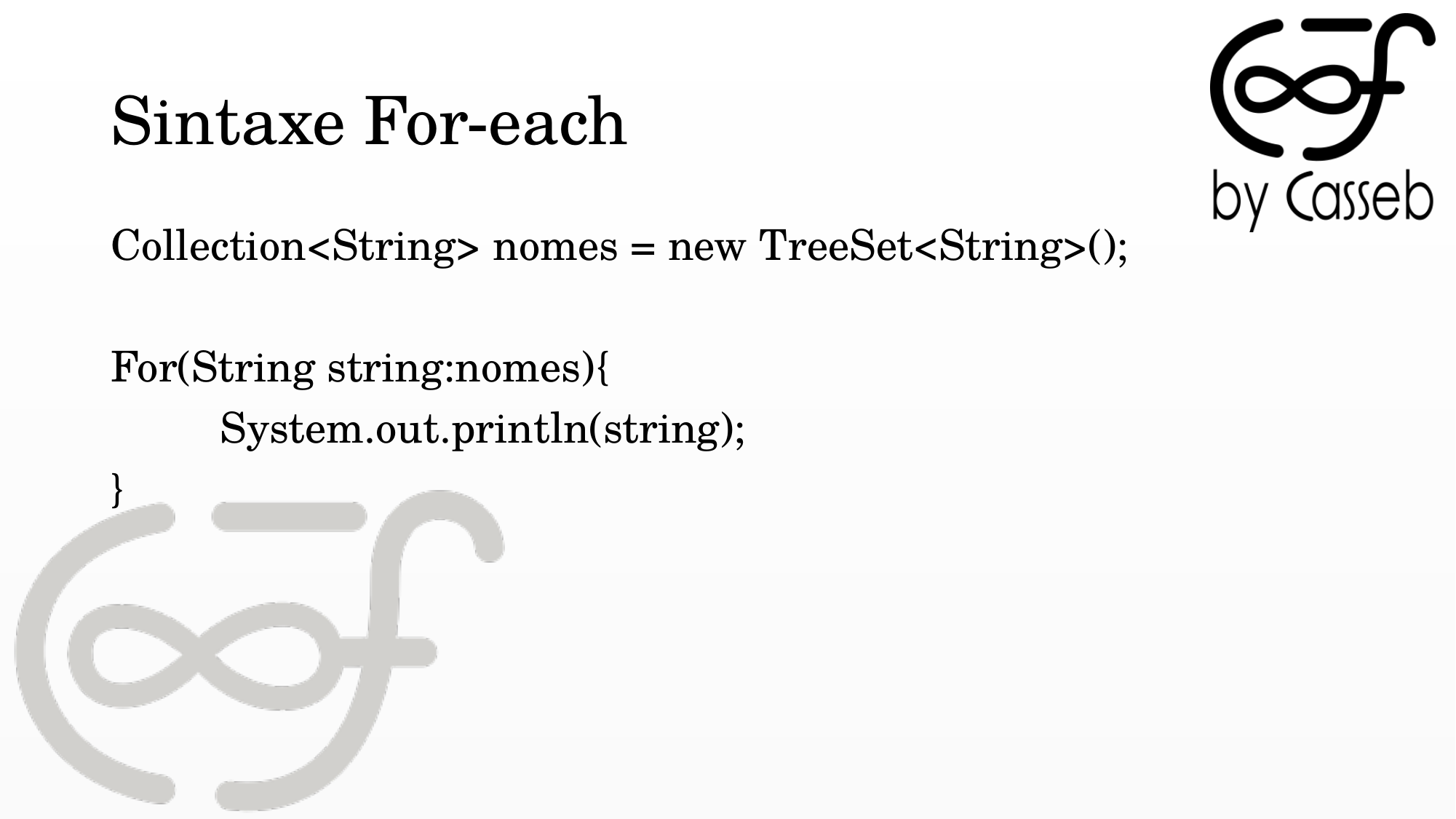

# Sintaxe For-each
Collection<String> nomes = new TreeSet<String>();

For(String string:nomes){
	System.out.println(string);
}